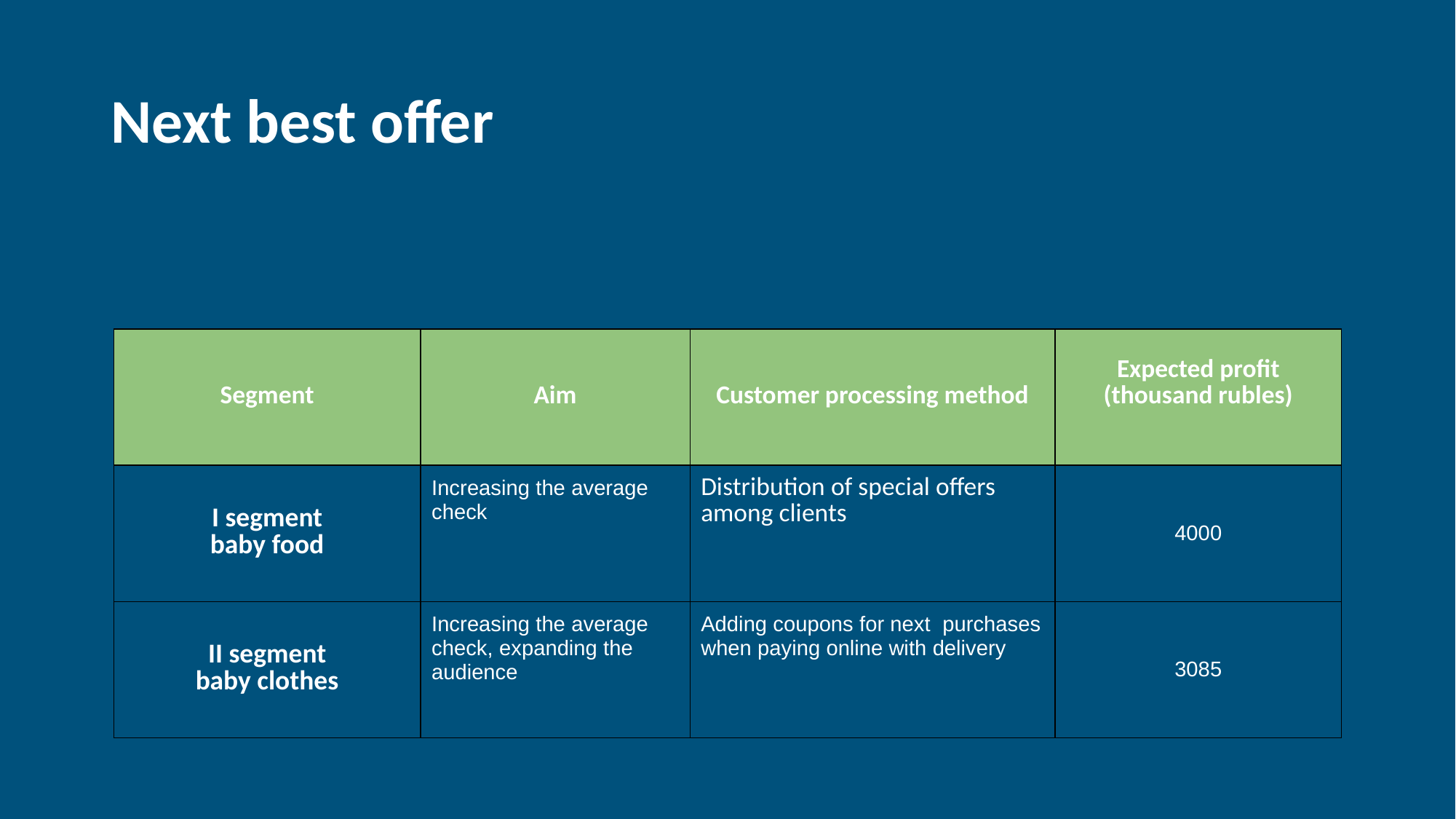

# Next best offer

| Segment | Aim | Customer processing method | Expected profit (thousand rubles) |
| --- | --- | --- | --- |
| I segment baby food | Increasing the average check | Distribution of special offers among clients | 4000 |
| II segment baby clothes | Increasing the average check, expanding the audience | Adding coupons for next purchases when paying online with delivery | 3085 |